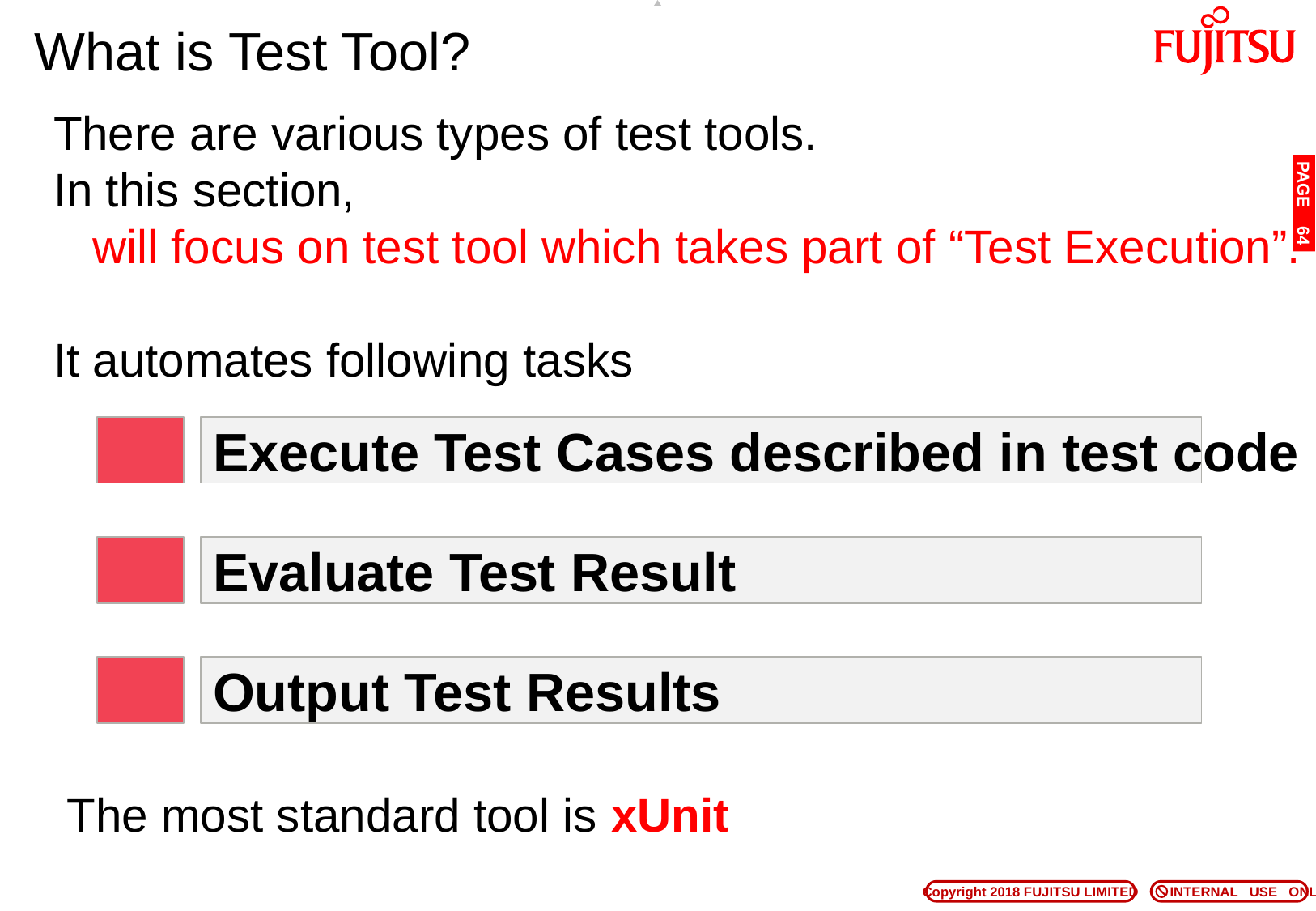

# What is Test Tool?
There are various types of test tools.
In this section,
   will focus on test tool which takes part of “Test Execution”.
It automates following tasks
PAGE    64

Execute Test Cases described in test code

Evaluate Test Result

Output Test Results
The most standard tool is xUnit